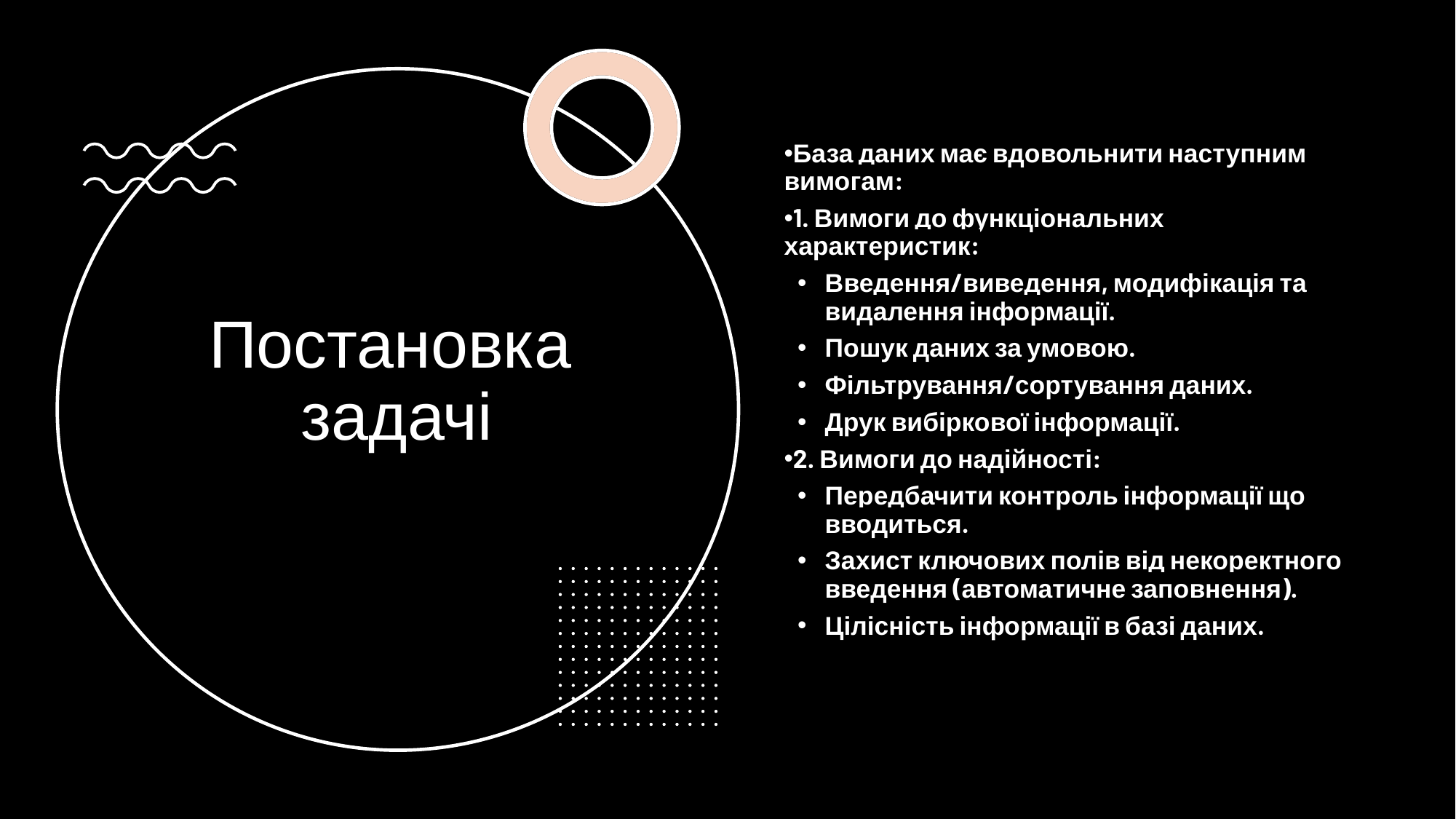

База даних має вдовольнити наступним вимогам:
1. Вимоги до функціональних характеристик:
Введення/виведення, модифікація та видалення інформації.
Пошук даних за умовою.
Фільтрування/сортування даних.
Друк вибіркової інформації.
2. Вимоги до надійності:
Передбачити контроль інформації що вводиться.
Захист ключових полів від некоректного введення (автоматичне заповнення).
Цілісність інформації в базі даних.

Постановка  задачі